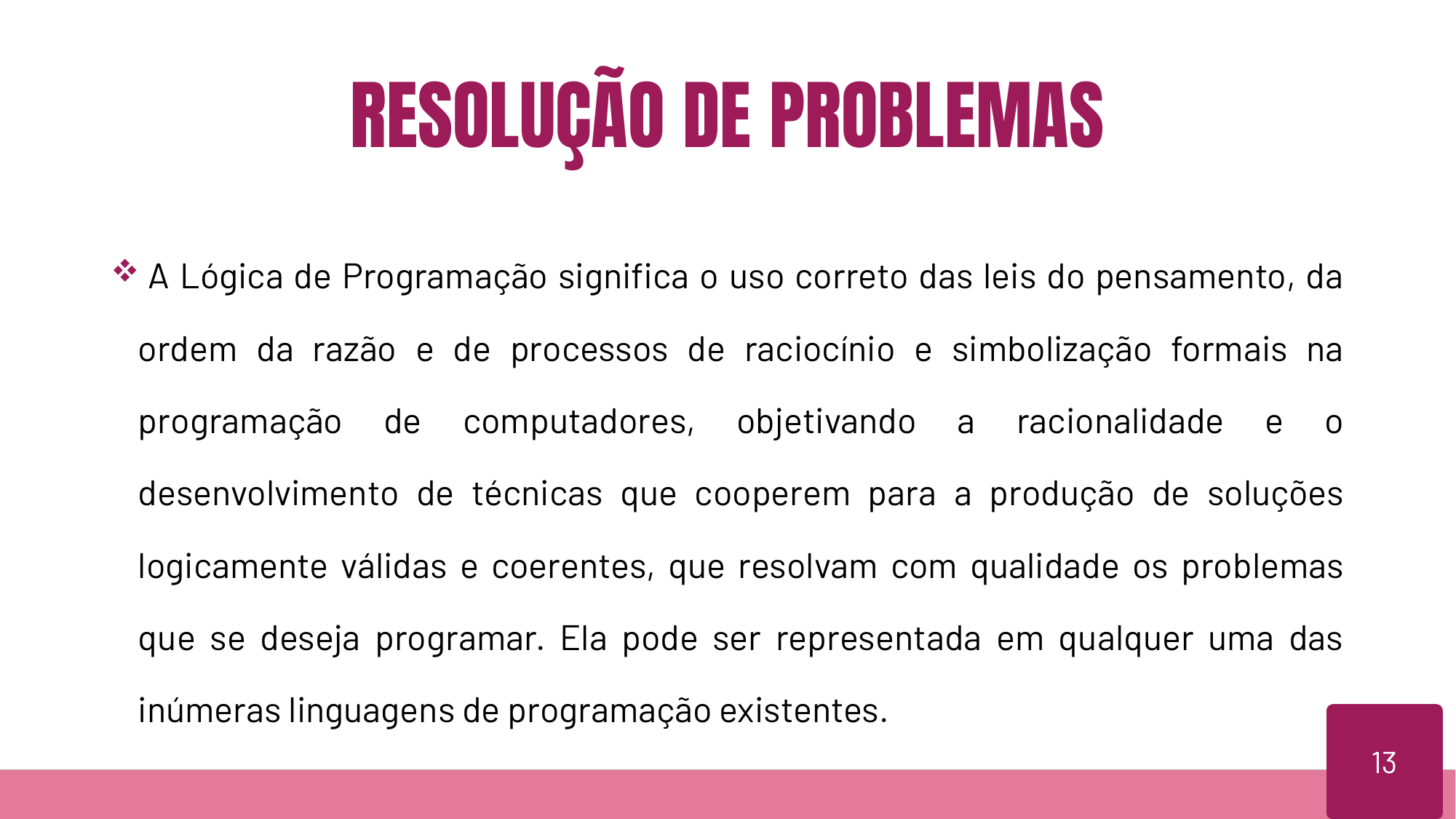

# RESOLUÇÃO DE PROBLEMAS
 A Lógica de Programação significa o uso correto das leis do pensamento, da ordem da razão e de processos de raciocínio e simbolização formais na programação de computadores, objetivando a racionalidade e o desenvolvimento de técnicas que cooperem para a produção de soluções logicamente válidas e coerentes, que resolvam com qualidade os problemas que se deseja programar. Ela pode ser representada em qualquer uma das inúmeras linguagens de programação existentes.
13